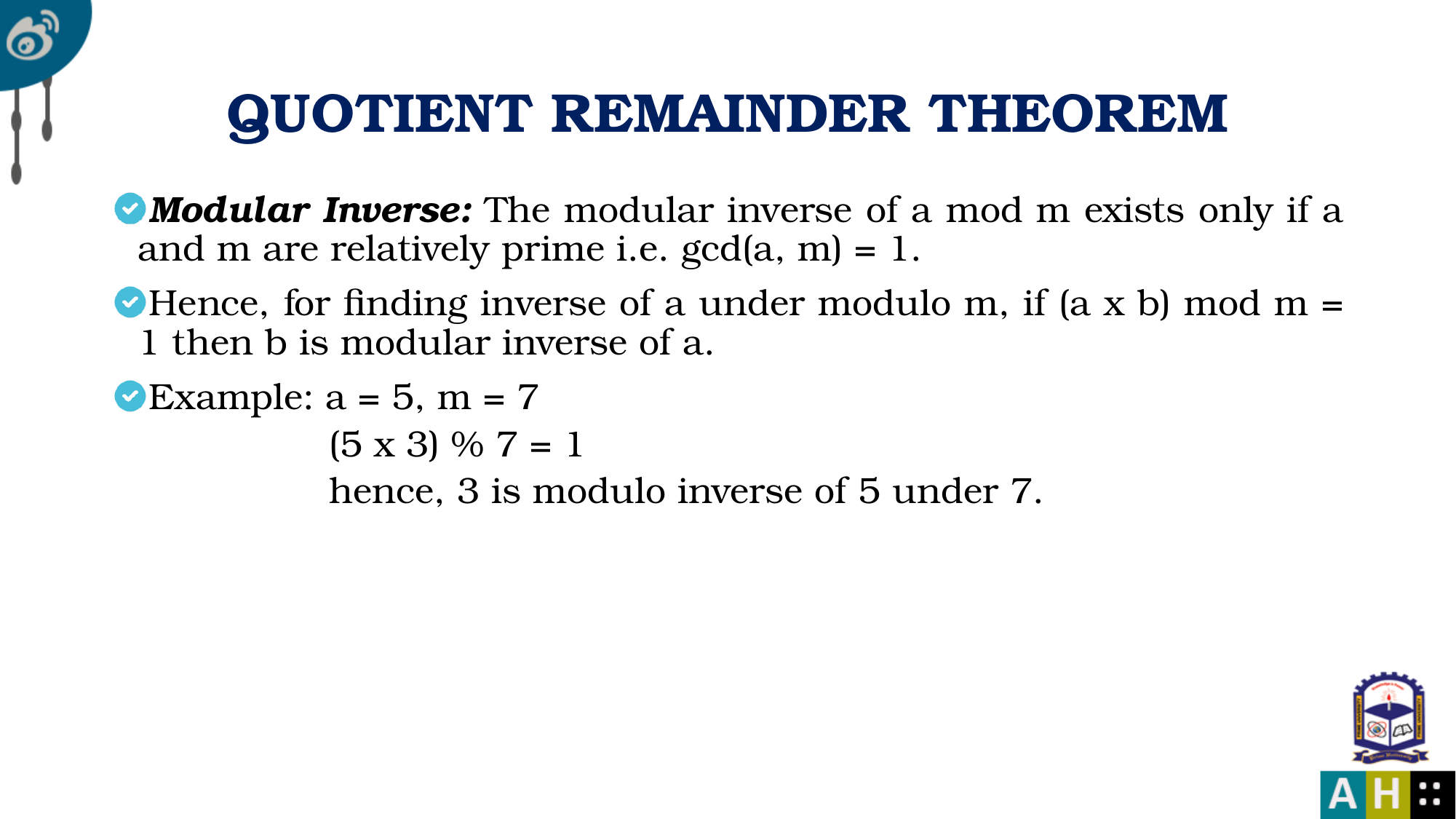

# QUOTIENT REMAINDER THEOREM
Modular Inverse: The modular inverse of a mod m exists only if a and m are relatively prime i.e. gcd(a, m) = 1.
Hence, for finding inverse of a under modulo m, if (a x b) mod m = 1 then b is modular inverse of a.
Example: a = 5, m = 7
(5 x 3) % 7 = 1
hence, 3 is modulo inverse of 5 under 7.